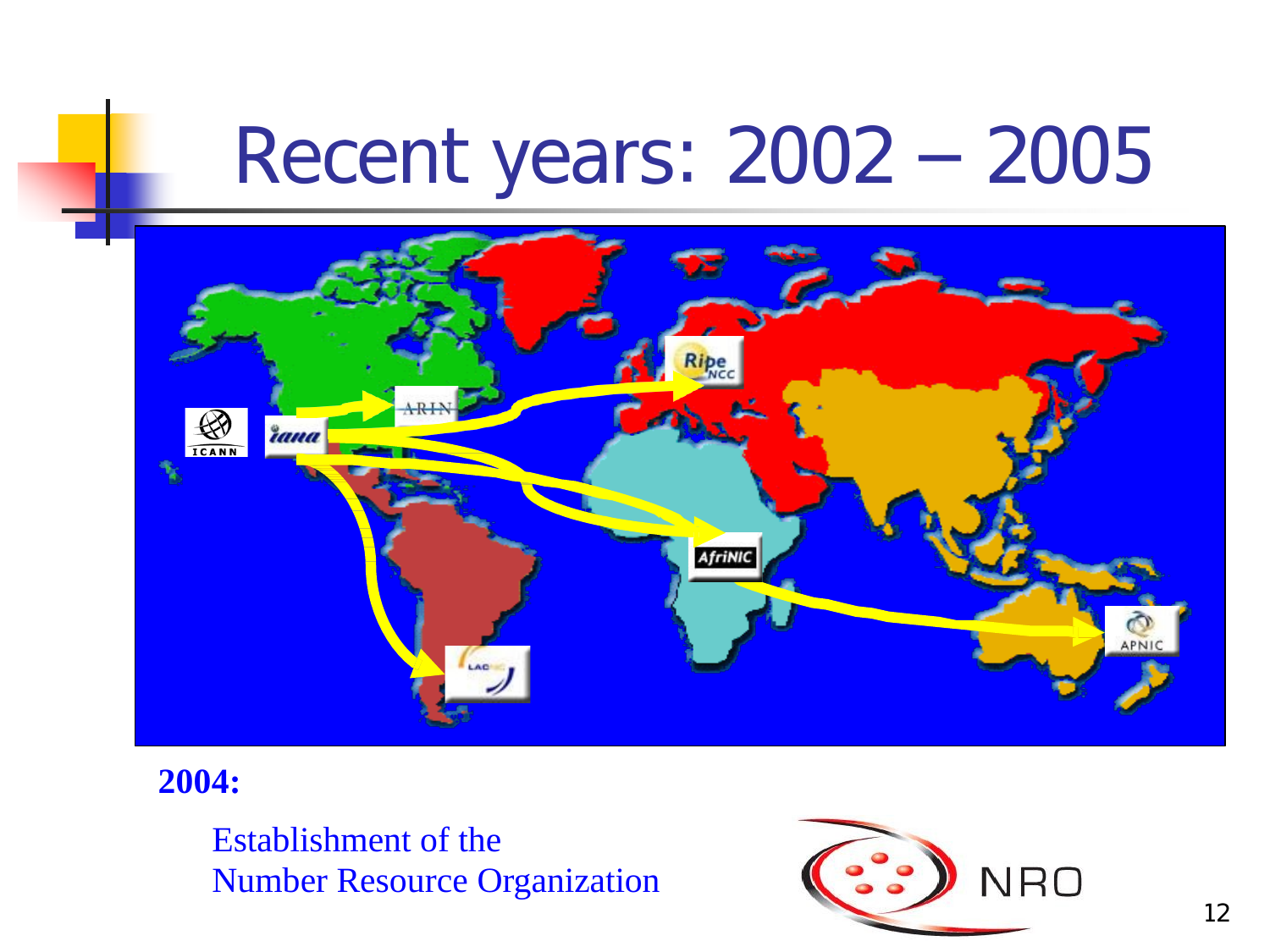

# Recent years: 2002 – 2005

2004:
Establishment of the
Number Resource Organization

12